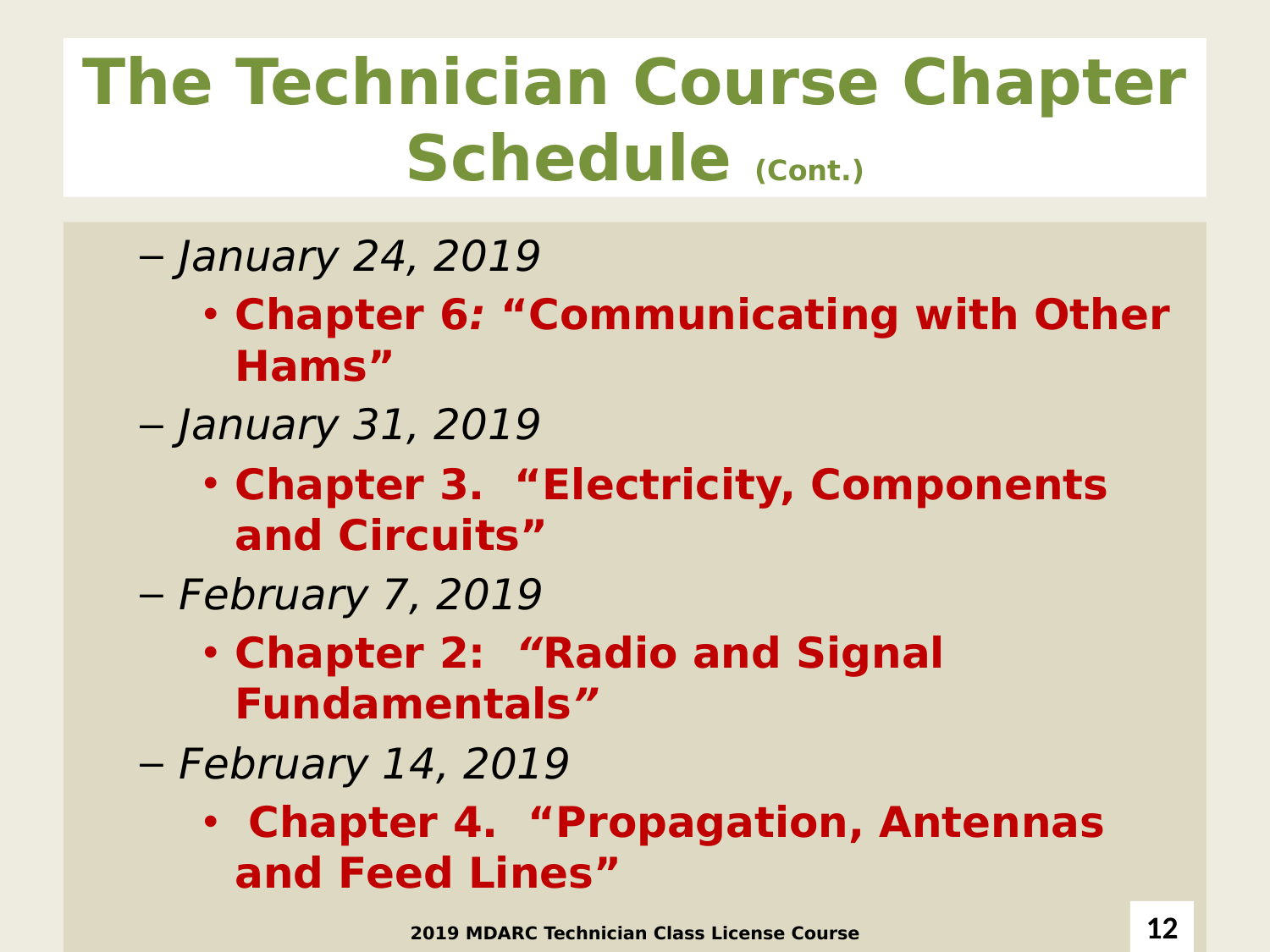

The Technician Course Chapter Schedule (Cont.)
January 24, 2019
Chapter 6: “Communicating with Other Hams”
January 31, 2019
Chapter 3.  “Electricity, Components and Circuits”
February 7, 2019
Chapter 2:  “Radio and Signal Fundamentals”
February 14, 2019
 Chapter 4.  “Propagation, Antennas and Feed Lines”

12
2019 MDARC Technician Class License Course